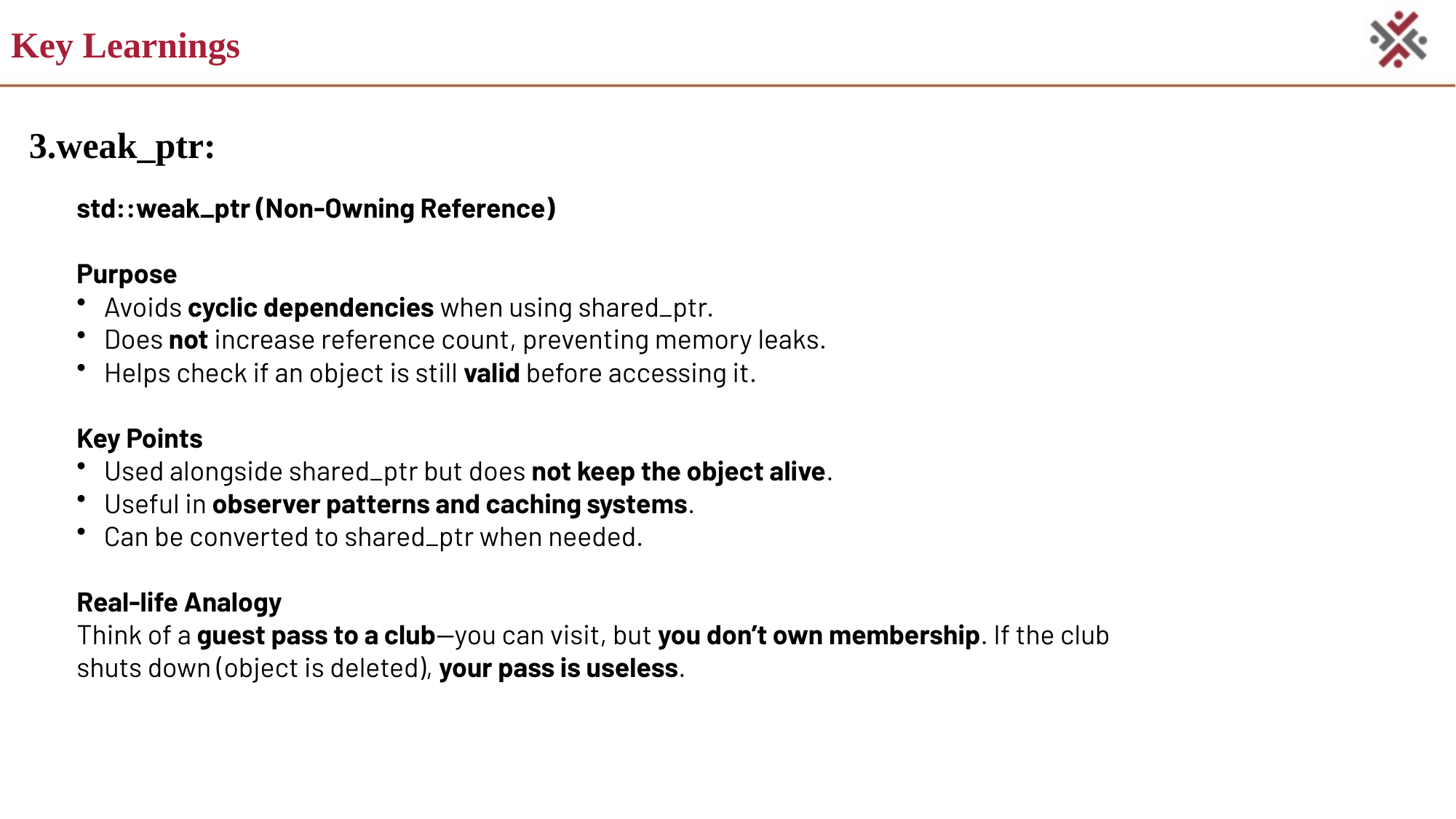

# Key Learnings
3.weak_ptr:
std::weak_ptr (Non-Owning Reference)

Purpose
Avoids cyclic dependencies when using shared_ptr.
Does not increase reference count, preventing memory leaks.
Helps check if an object is still valid before accessing it.

Key Points
Used alongside shared_ptr but does not keep the object alive.
Useful in observer patterns and caching systems.
Can be converted to shared_ptr when needed.

Real-life Analogy
Think of a guest pass to a club—you can visit, but you don’t own membership. If the club shuts down (object is deleted), your pass is useless.